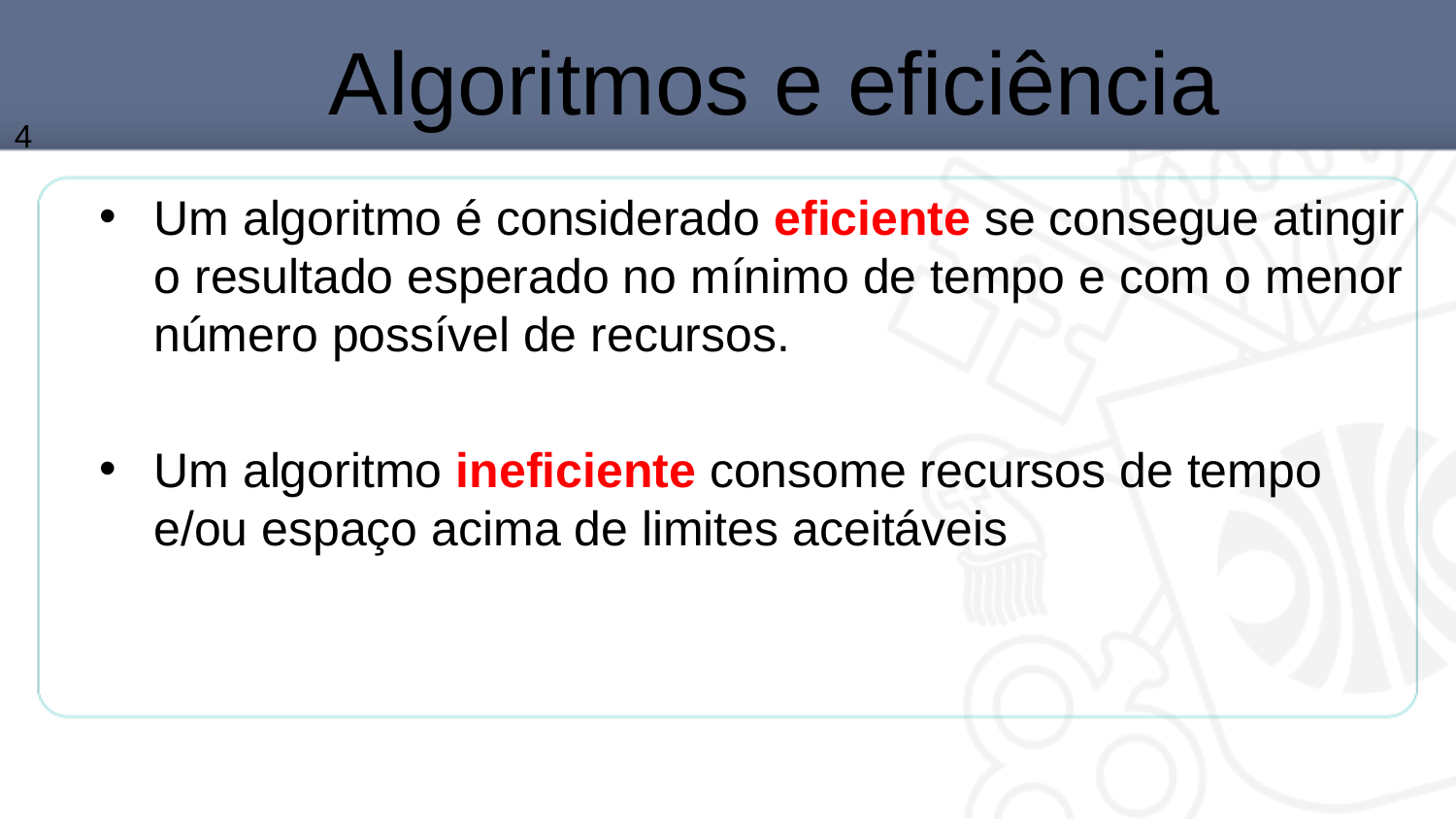

# Algoritmos e eficiência
4
Um algoritmo é considerado eficiente se consegue atingir o resultado esperado no mínimo de tempo e com o menor número possível de recursos.

Um algoritmo ineficiente consome recursos de tempo e/ou espaço acima de limites aceitáveis